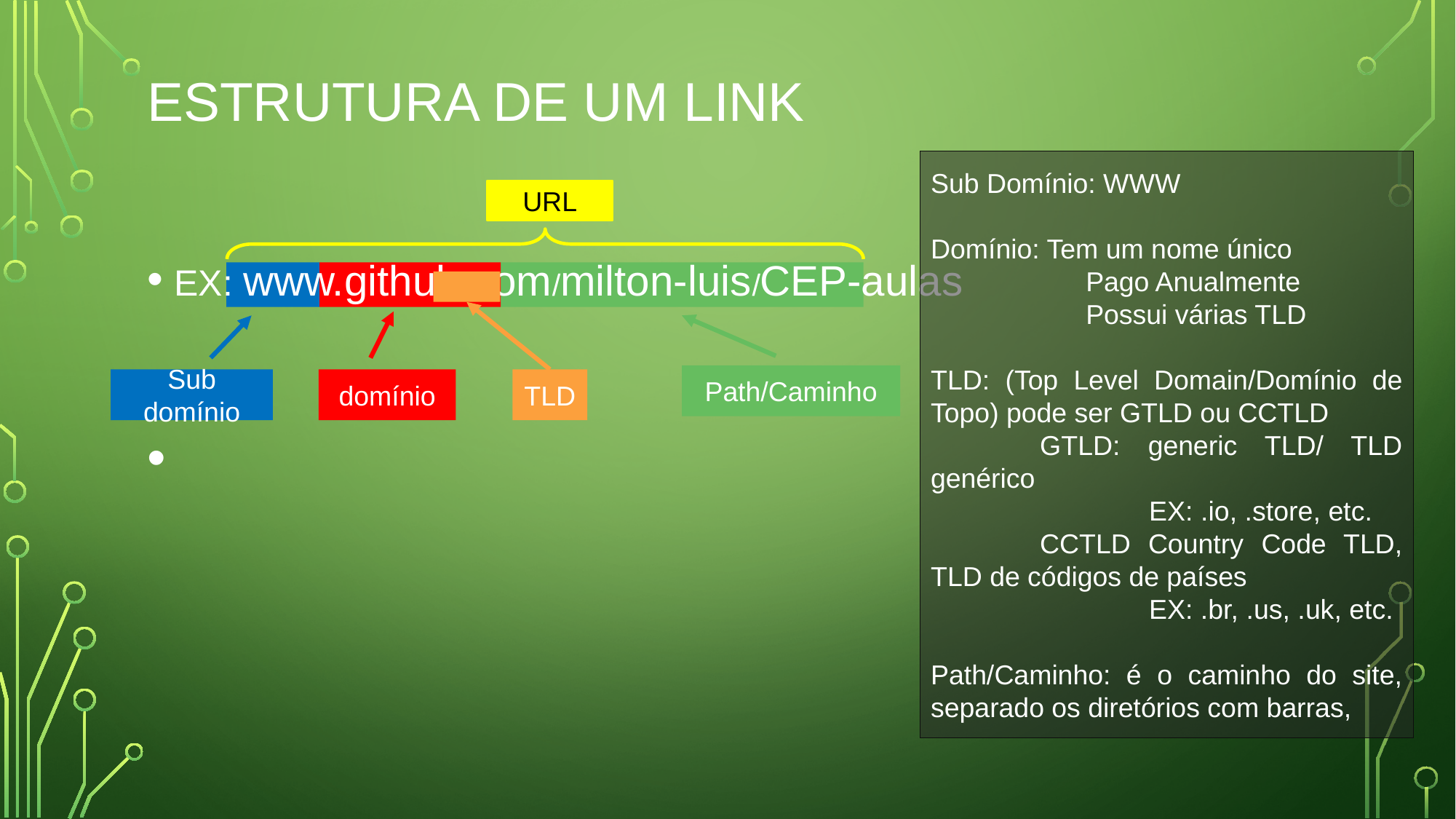

# Estrutura de um link
Sub Domínio: WWW

Domínio: Tem um nome único
	      Pago Anualmente
	      Possui várias TLD

TLD: (Top Level Domain/Domínio de Topo) pode ser GTLD ou CCTLD
	GTLD: generic TLD/ TLD genérico
		EX: .io, .store, etc.
	CCTLD Country Code TLD, TLD de códigos de países
		EX: .br, .us, .uk, etc.

Path/Caminho: é o caminho do site, separado os diretórios com barras,

EX: www.github.com/milton-luis/CEP-aulas

URL

Path/Caminho
Sub domínio
domínio
TLD